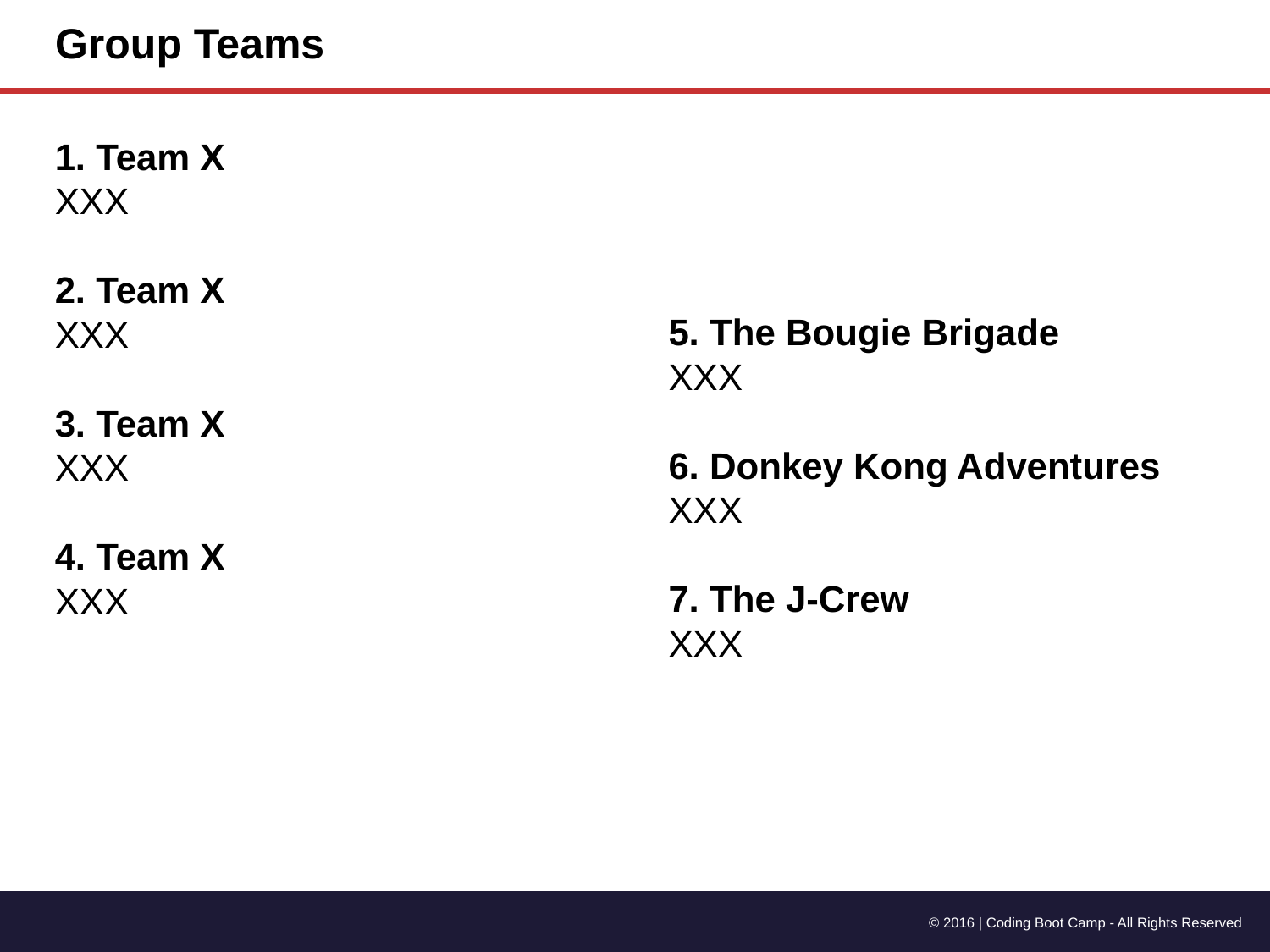

# Group Teams
1. Team X
XXX

2. Team X
XXX

3. Team X
XXX

4. Team X
XXX
5. The Bougie Brigade
XXX

6. Donkey Kong Adventures
XXX

7. The J-Crew
XXX